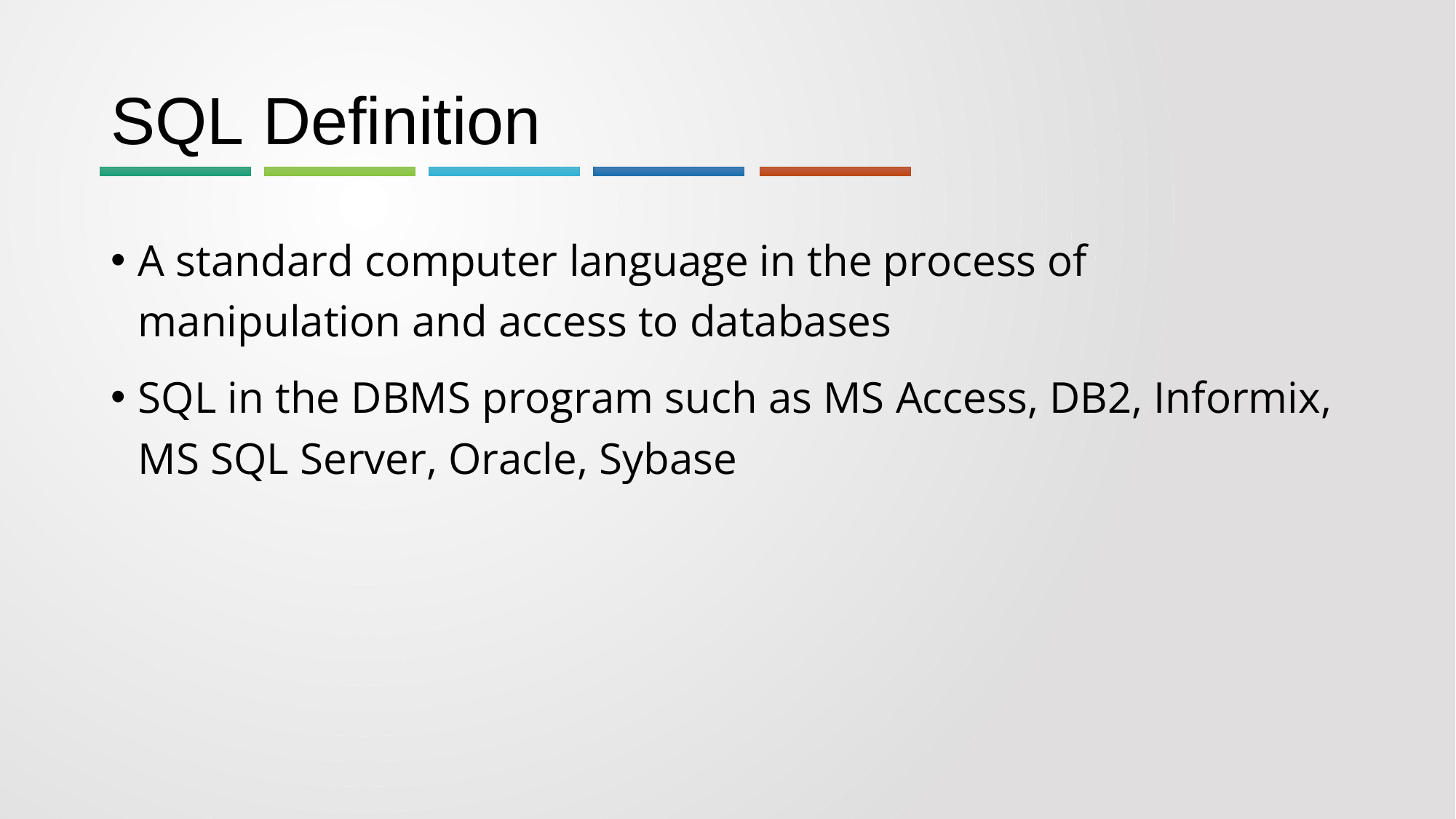

# SQL Definition
A standard computer language in the process of manipulation and access to databases
SQL in the DBMS program such as MS Access, DB2, Informix, MS SQL Server, Oracle, Sybase